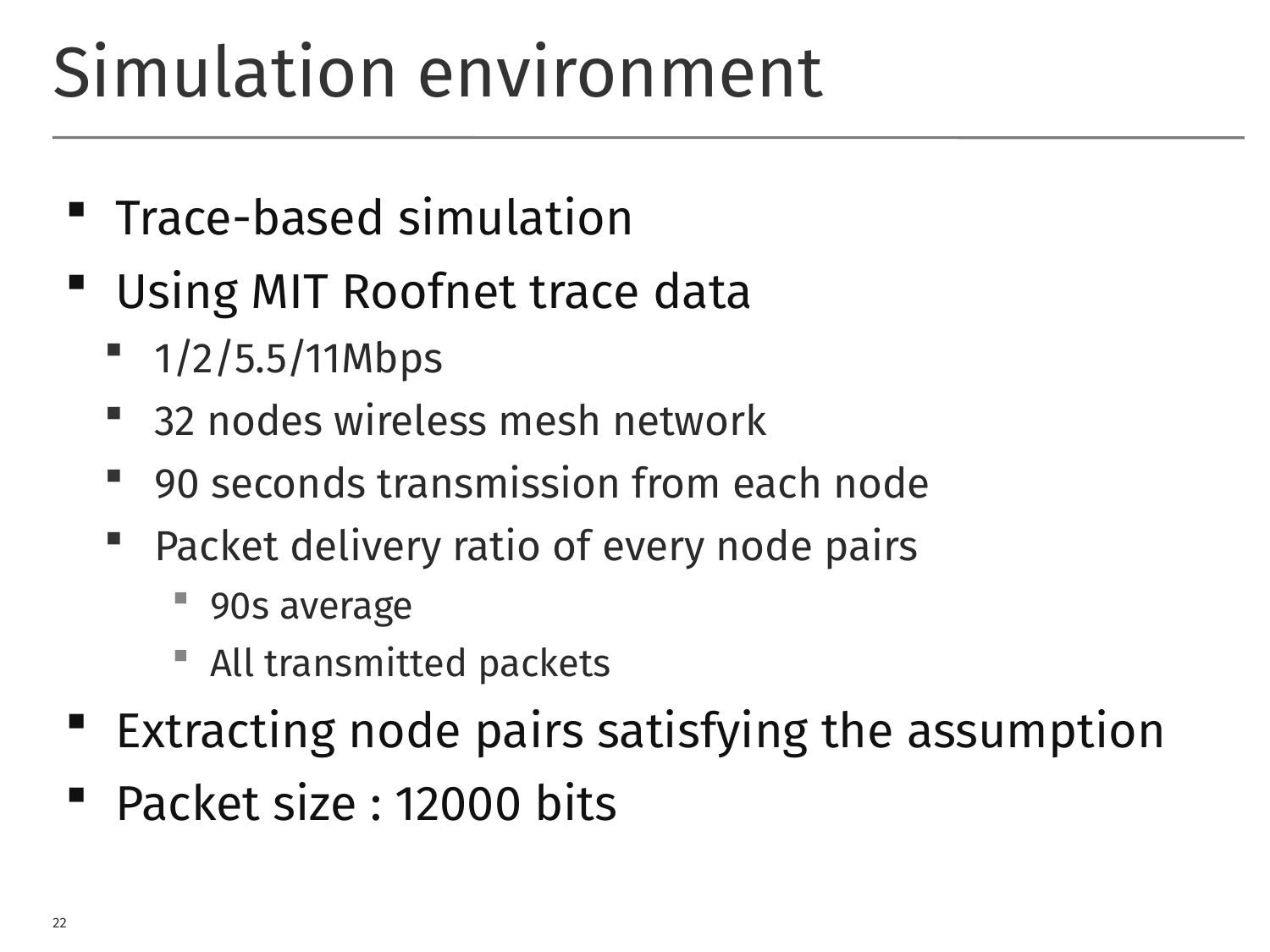

# Simulation environment
Trace-based simulation
Using MIT Roofnet trace data
1/2/5.5/11Mbps
32 nodes wireless mesh network
90 seconds transmission from each node
Packet delivery ratio of every node pairs
90s average
All transmitted packets
Extracting node pairs satisfying the assumption
Packet size : 12000 bits

22